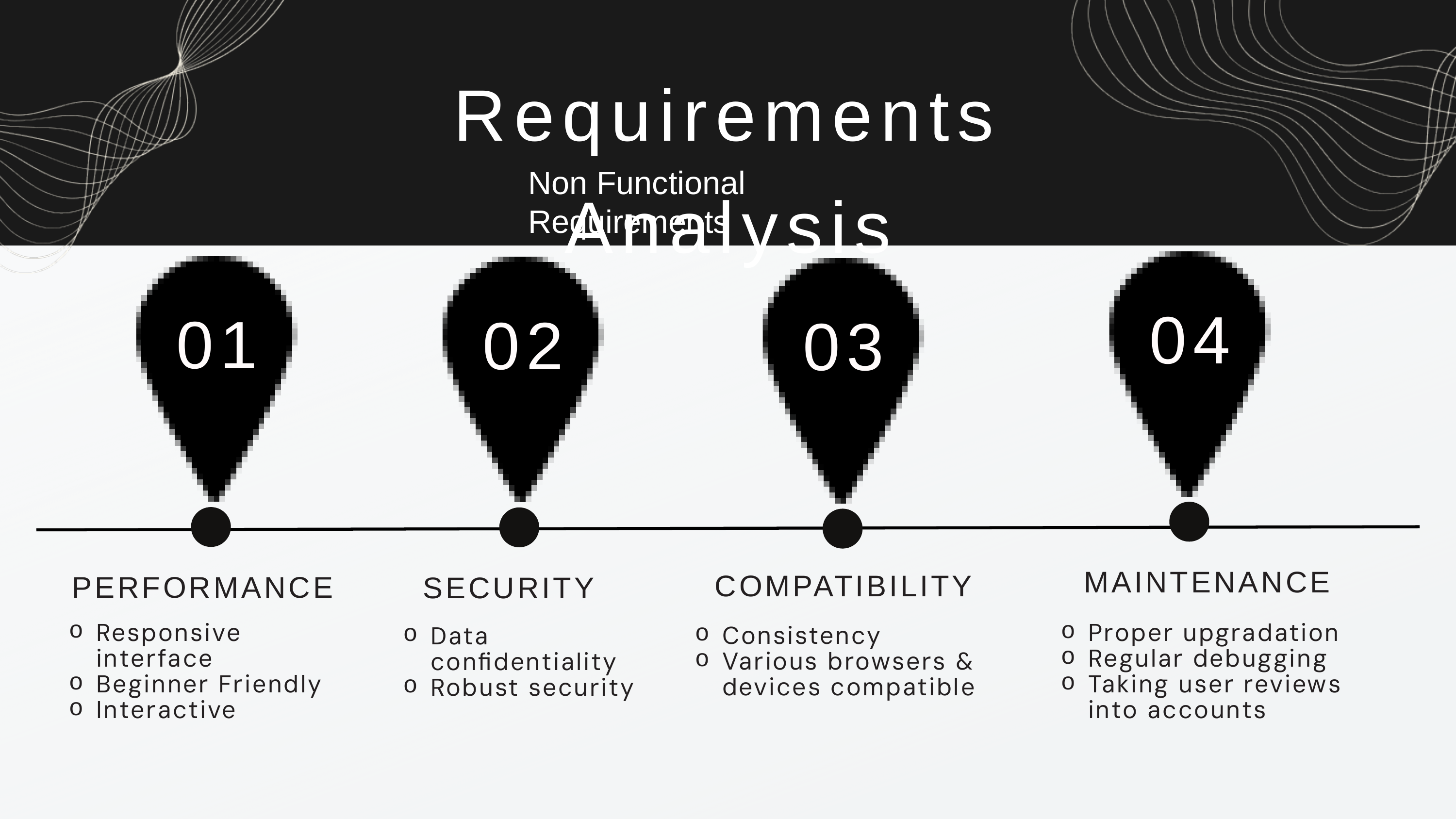

Requirements Analysis

Non Functional Requirements

04
01
02
03

MAINTENANCE
COMPATIBILITY
PERFORMANCE
SECURITY
Responsive interface
Beginner Friendly
Interactive
Proper upgradation
Regular debugging
Taking user reviews into accounts
Consistency
Various browsers & devices compatible

Data confidentiality
Robust security